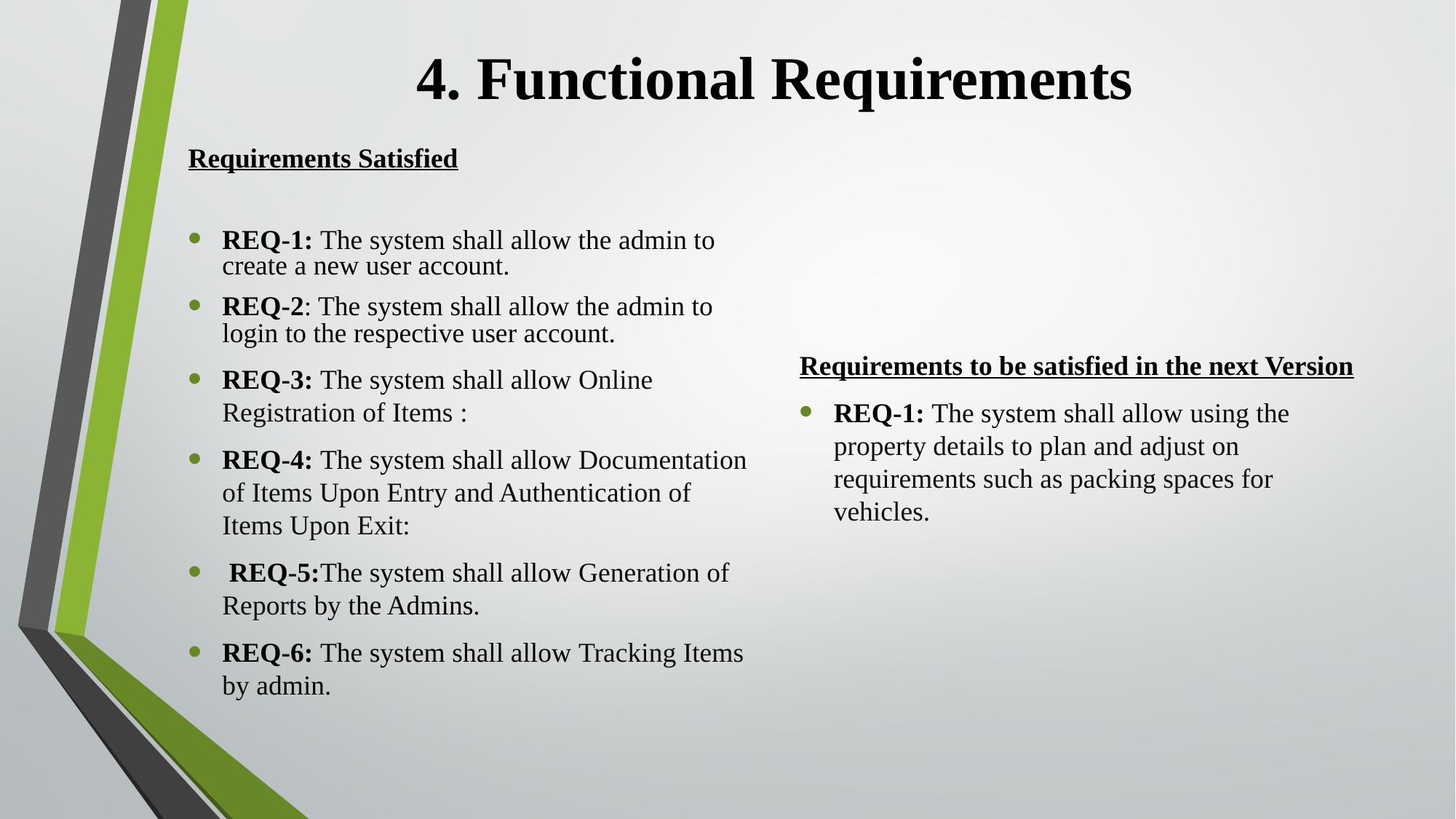

# 4. Functional Requirements
Requirements Satisfied

REQ-1: The system shall allow the admin to create a new user account.
REQ-2: The system shall allow the admin to login to the respective user account.
REQ-3: The system shall allow Online Registration of Items :
REQ-4: The system shall allow Documentation of Items Upon Entry and Authentication of Items Upon Exit:
 REQ-5:The system shall allow Generation of Reports by the Admins.
REQ-6: The system shall allow Tracking Items by admin.

Requirements to be satisfied in the next Version
REQ-1: The system shall allow using the property details to plan and adjust on requirements such as packing spaces for vehicles.